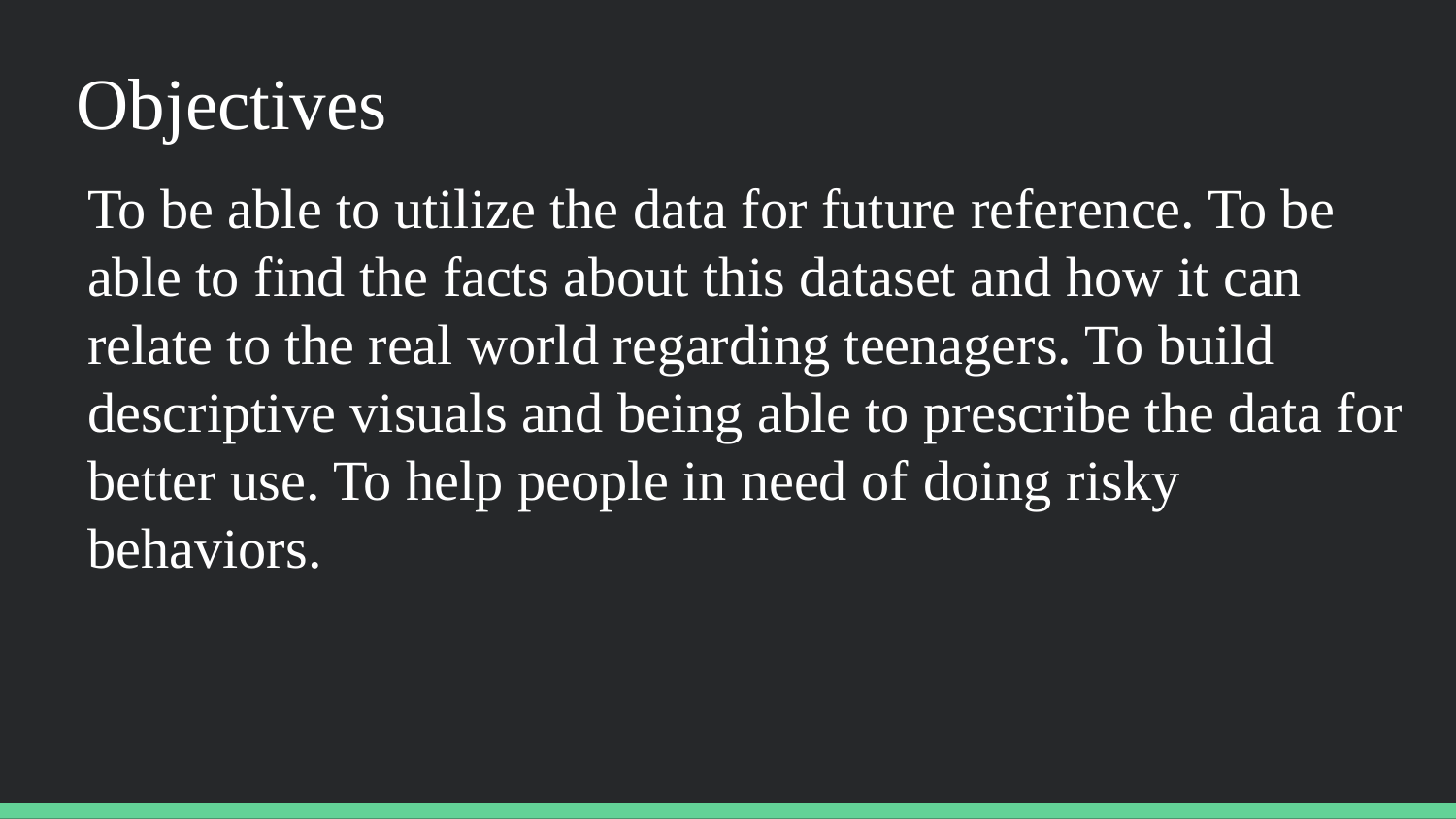

# Objectives

To be able to utilize the data for future reference. To be able to find the facts about this dataset and how it can relate to the real world regarding teenagers. To build descriptive visuals and being able to prescribe the data for better use. To help people in need of doing risky behaviors.